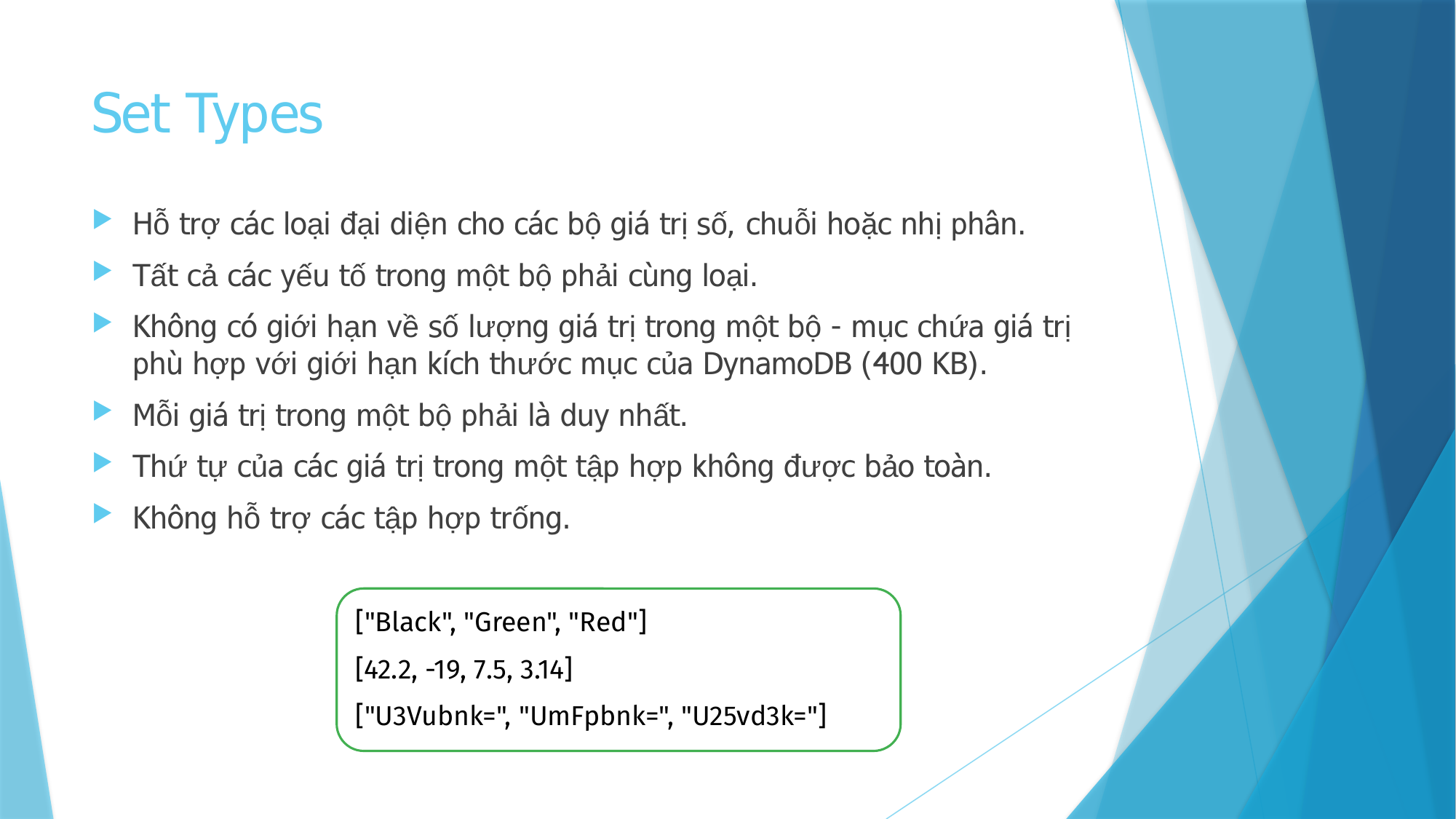

# Set Types
Hỗ trợ các loại đại diện cho các bộ giá trị số, chuỗi hoặc nhị phân.
Tất cả các yếu tố trong một bộ phải cùng loại.
Không có giới hạn về số lượng giá trị trong một bộ - mục chứa giá trị phù hợp với giới hạn kích thước mục của DynamoDB (400 KB).
Mỗi giá trị trong một bộ phải là duy nhất.
Thứ tự của các giá trị trong một tập hợp không được bảo toàn.
Không hỗ trợ các tập hợp trống.

["Black", "Green", "Red"]
[42.2, -19, 7.5, 3.14]
["U3Vubnk=", "UmFpbnk=", "U25vd3k="]